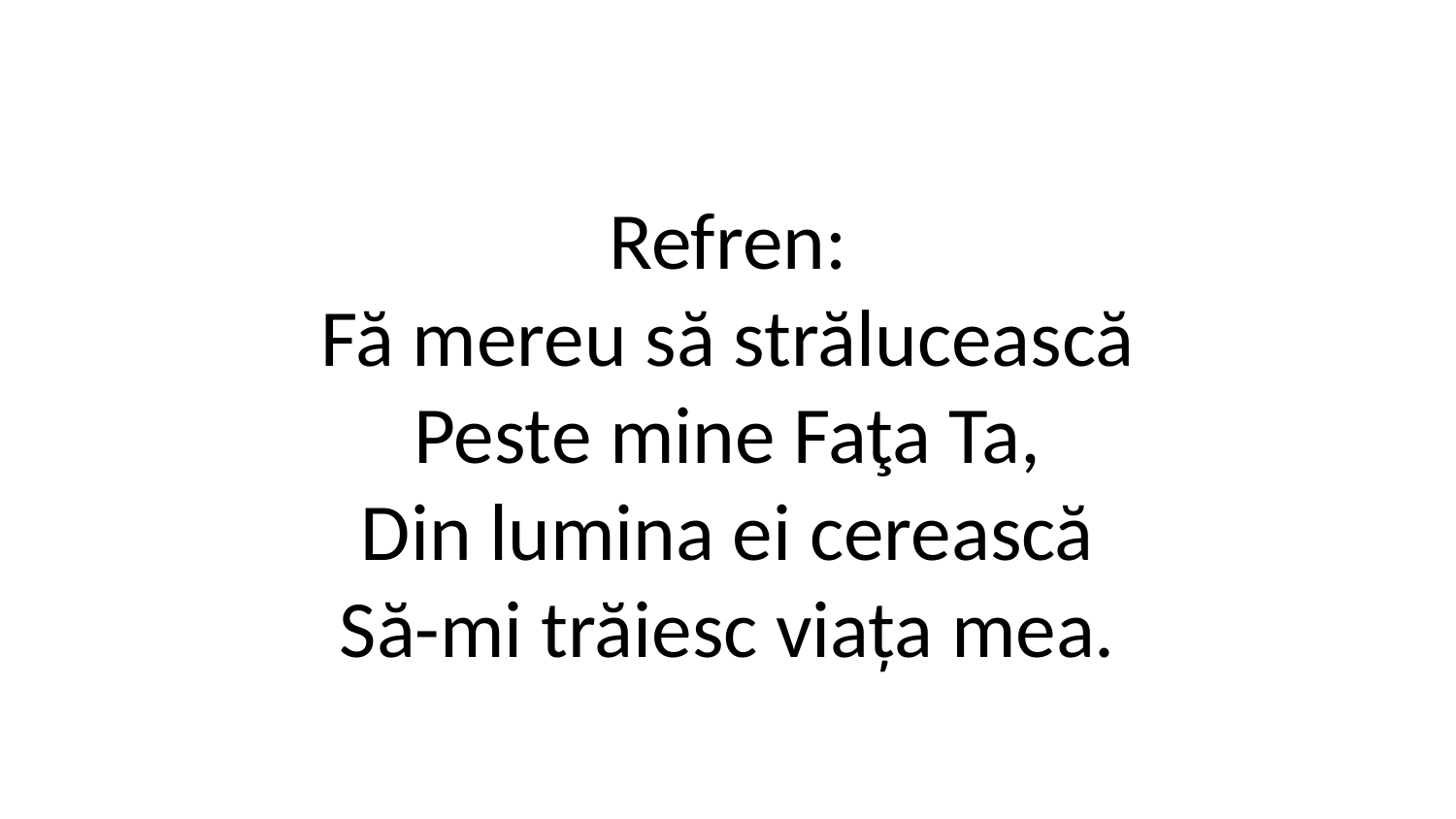

Refren:
Fă mereu să strălucească
Peste mine Faţa Ta,
Din lumina ei cerească
Să-mi trăiesc viața mea.